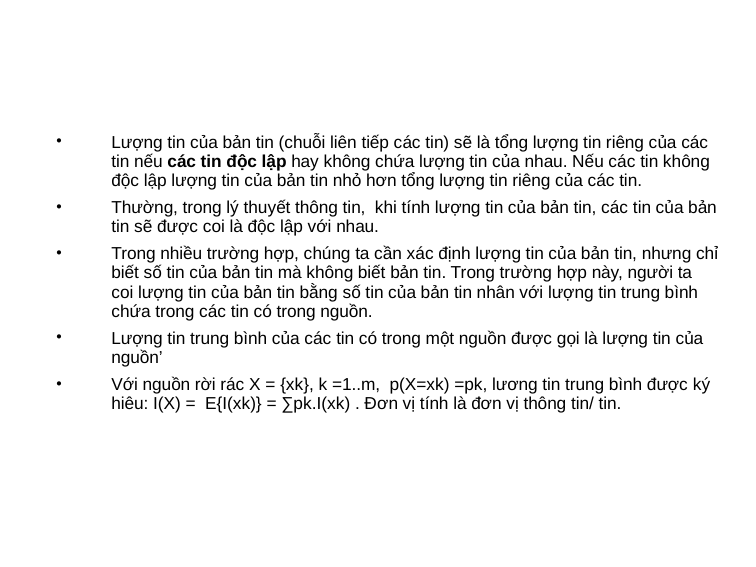

Lượng tin của bản tin (chuỗi liên tiếp các tin) sẽ là tổng lượng tin riêng của các tin nếu các tin độc lập hay không chứa lượng tin của nhau. Nếu các tin không độc lập lượng tin của bản tin nhỏ hơn tổng lượng tin riêng của các tin.
Thường, trong lý thuyết thông tin,  khi tính lượng tin của bản tin, các tin của bản tin sẽ được coi là độc lập với nhau.
Trong nhiều trường hợp, chúng ta cần xác định lượng tin của bản tin, nhưng chỉ biết số tin của bản tin mà không biết bản tin. Trong trường hợp này, người ta coi lượng tin của bản tin bằng số tin của bản tin nhân với lượng tin trung bình chứa trong các tin có trong nguồn.
Lượng tin trung bình của các tin có trong một nguồn được gọi là lượng tin của nguồn’
Với nguồn rời rác X = {xk}, k =1..m,  p(X=xk) =pk, lương tin trung bình được ký hiêu: I(X) =  E{I(xk)} = ∑pk.I(xk) . Đơn vị tính là đơn vị thông tin/ tin.